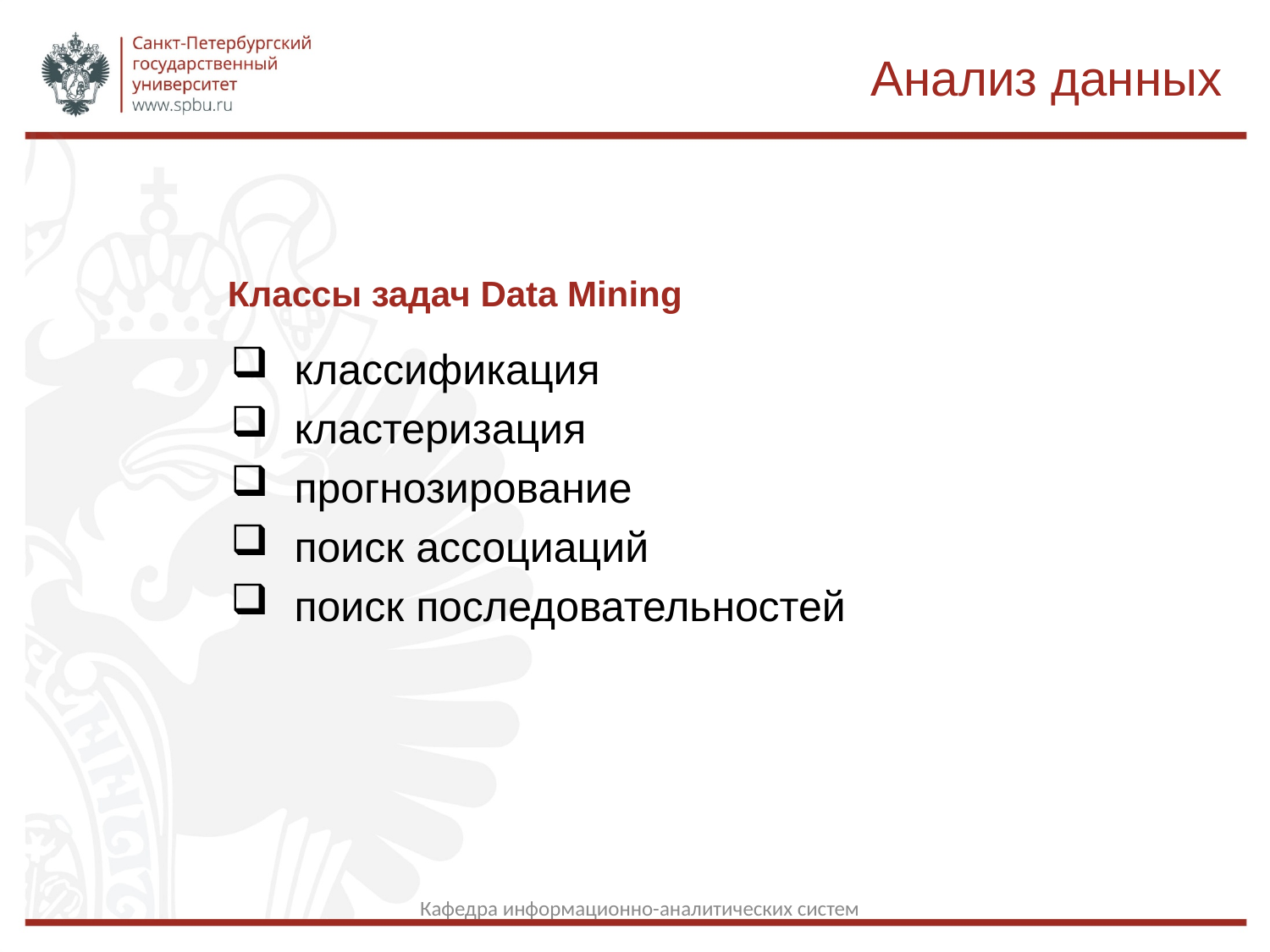

Анализ данных

Классы задач Data Mining

классификация
кластеризация
прогнозирование
поиск ассоциаций
поиск последовательностей
Кафедра информационно-аналитических систем